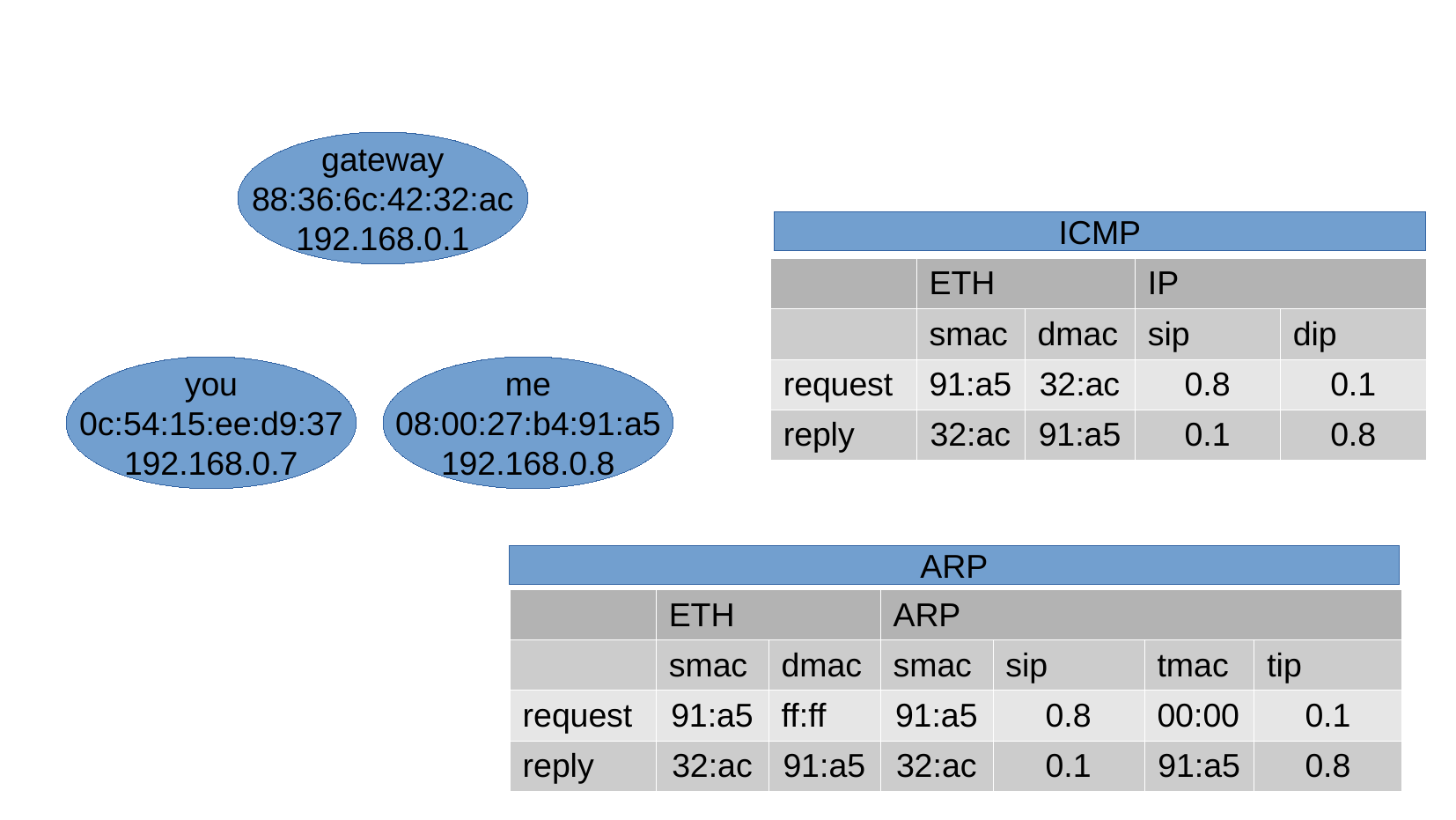

gateway
88:36:6c:42:32:ac
192.168.0.1
ICMP
|  | ETH |  | IP |  |
| --- | --- | --- | --- | --- |
|  | smac | dmac | sip | dip |
| request | 91:a5 | 32:ac | 0.8 | 0.1 |
| reply | 32:ac | 91:a5 | 0.1 | 0.8 |
you
0c:54:15:ee:d9:37
192.168.0.7
me
08:00:27:b4:91:a5
192.168.0.8
ARP
|  | ETH |  | ARP |  |  |  |
| --- | --- | --- | --- | --- | --- | --- |
|  | smac | dmac | smac | sip | tmac | tip |
| request | 91:a5 | ff:ff | 91:a5 | 0.8 | 00:00 | 0.1 |
| reply | 32:ac | 91:a5 | 32:ac | 0.1 | 91:a5 | 0.8 |